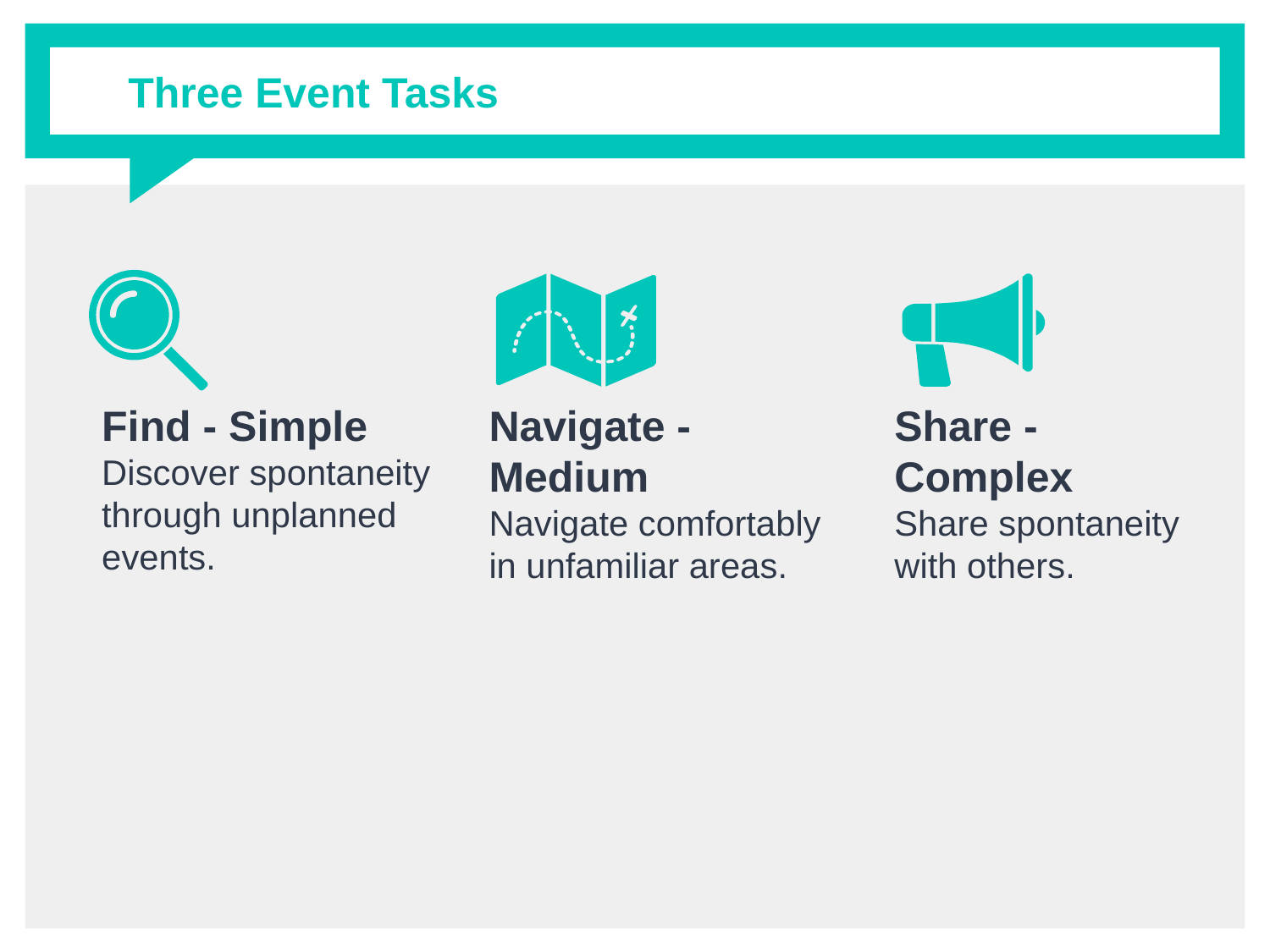

# Three Event Tasks

Share - Complex
Share spontaneity with others.

Find - Simple
Discover spontaneity through unplanned events.
Navigate - Medium
Navigate comfortably in unfamiliar areas.